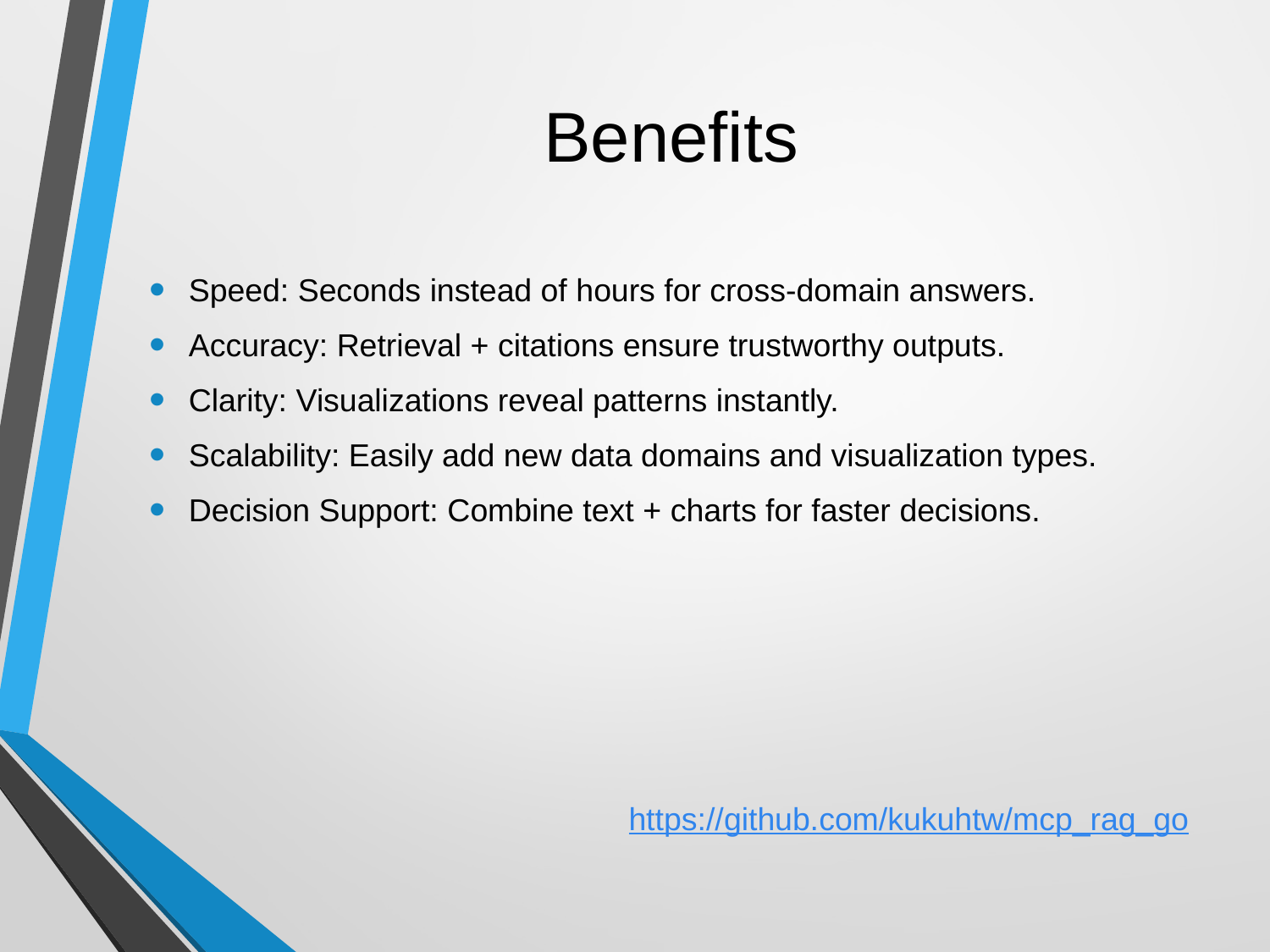

# Benefits
Speed: Seconds instead of hours for cross-domain answers.
Accuracy: Retrieval + citations ensure trustworthy outputs.
Clarity: Visualizations reveal patterns instantly.
Scalability: Easily add new data domains and visualization types.
Decision Support: Combine text + charts for faster decisions.
https://github.com/kukuhtw/mcp_rag_go